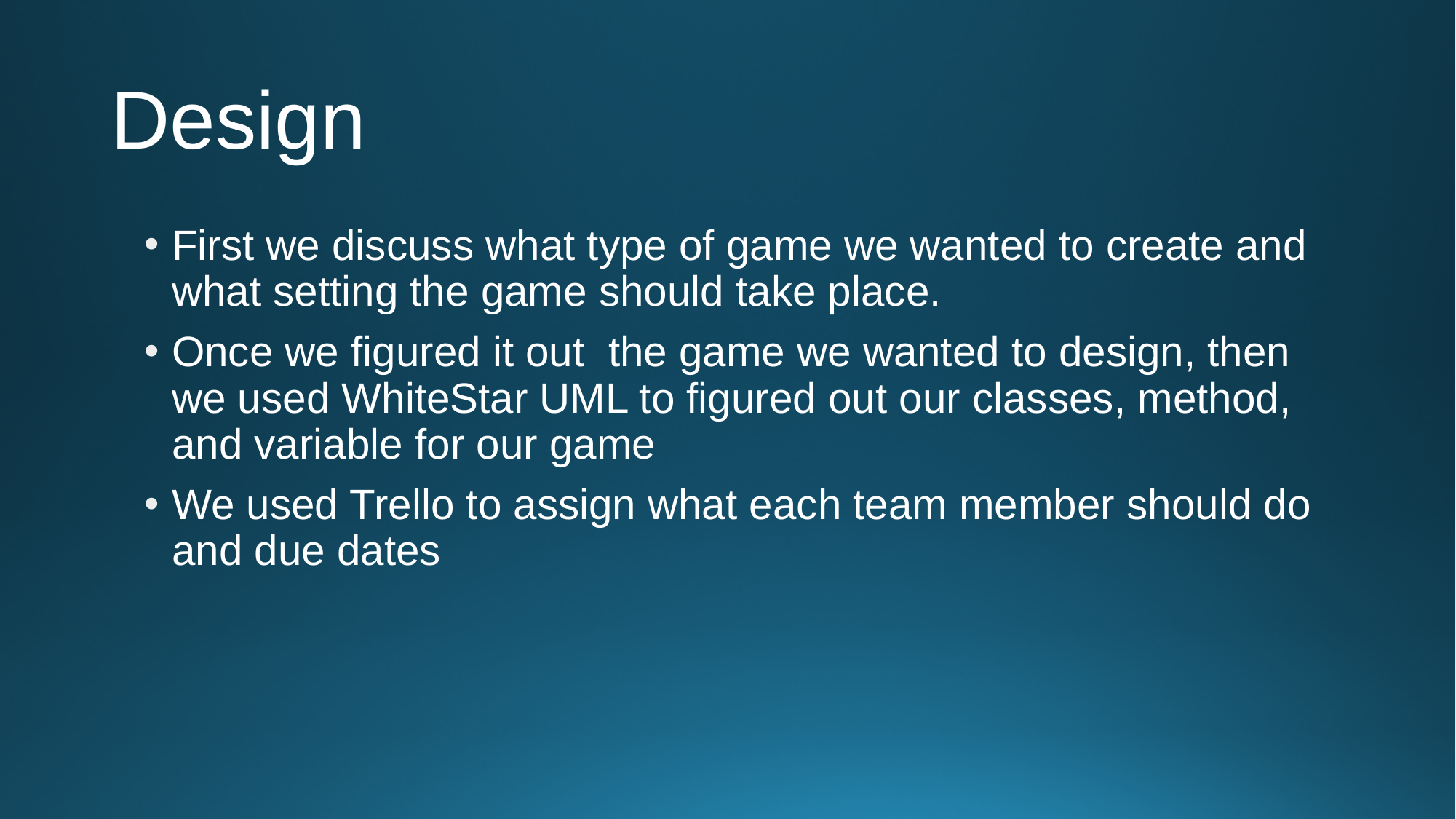

# Design
First we discuss what type of game we wanted to create and what setting the game should take place.
Once we figured it out  the game we wanted to design, then we used WhiteStar UML to figured out our classes, method, and variable for our game
We used Trello to assign what each team member should do and due dates